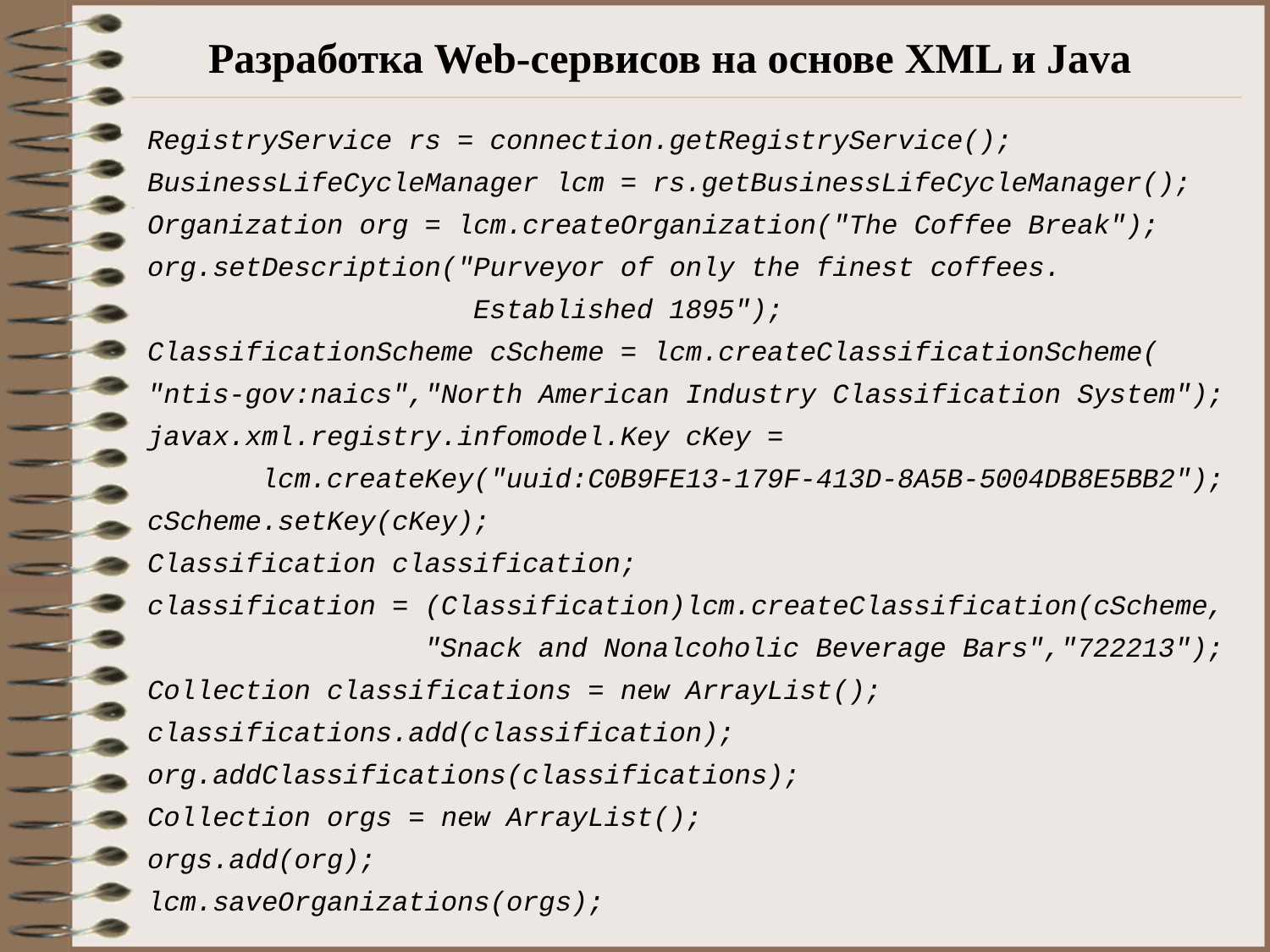

# Разработка Web-сервисов на основе XML и Java
RegistryService rs = connection.getRegistryService();
BusinessLifeCycleManager lcm = rs.getBusinessLifeCycleManager();
Organization org = lcm.createOrganization("The Coffee Break");
org.setDescription("Purveyor of only the finest coffees.
                    Established 1895");
ClassificationScheme cScheme = lcm.createClassificationScheme(
"ntis-gov:naics","North American Industry Classification System");
javax.xml.registry.infomodel.Key cKey =
       lcm.createKey("uuid:C0B9FE13-179F-413D-8A5B-5004DB8E5BB2");
cScheme.setKey(cKey);
Classification classification;
classification = (Classification)lcm.createClassification(cScheme,
                 "Snack and Nonalcoholic Beverage Bars","722213");
Collection classifications = new ArrayList();
classifications.add(classification);
org.addClassifications(classifications);
Collection orgs = new ArrayList();
orgs.add(org);
lcm.saveOrganizations(orgs);